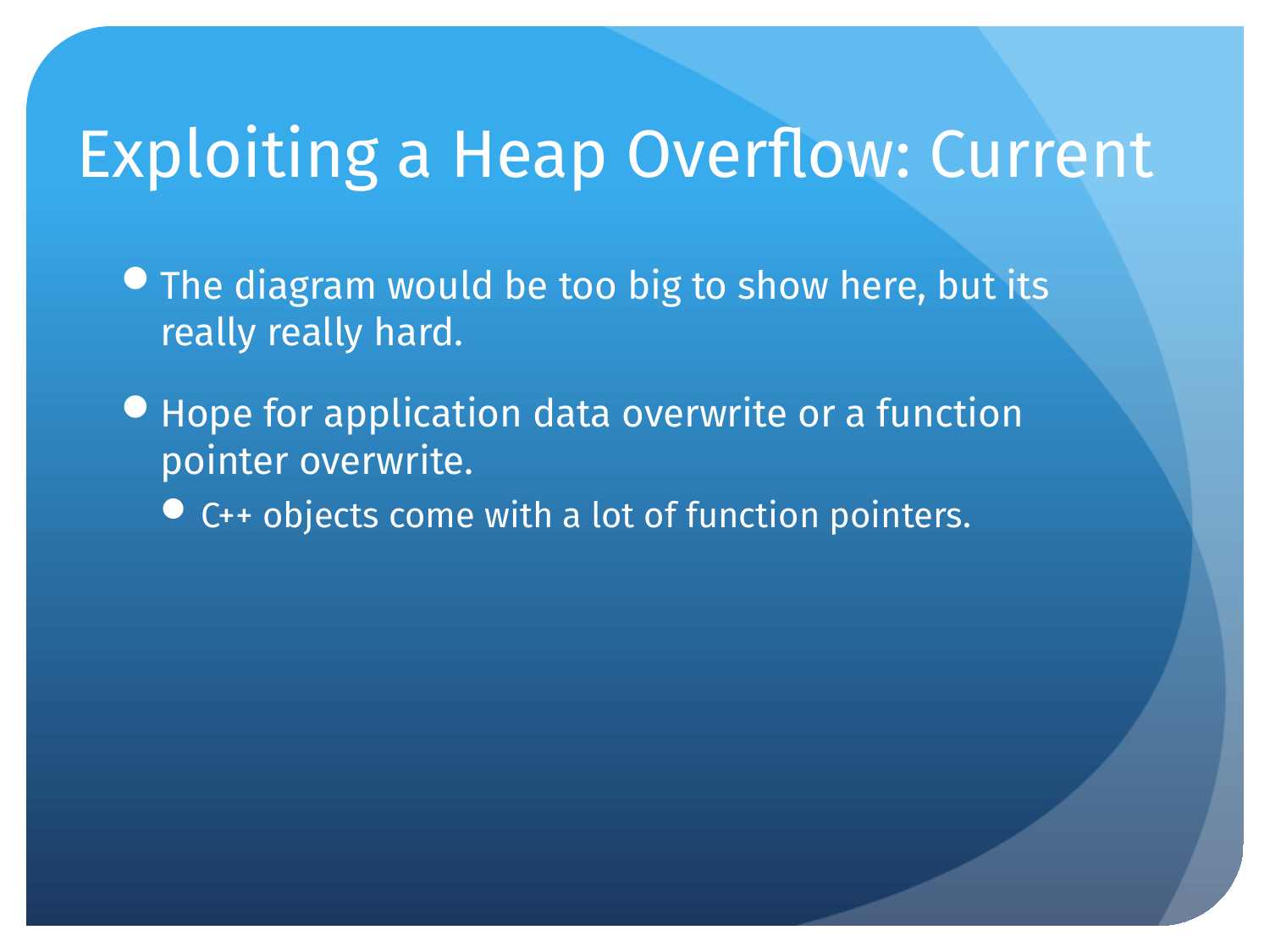

# Exploiting a Heap Overflow: Current
The diagram would be too big to show here, but its really really hard.
Hope for application data overwrite or a function pointer overwrite.
C++ objects come with a lot of function pointers.